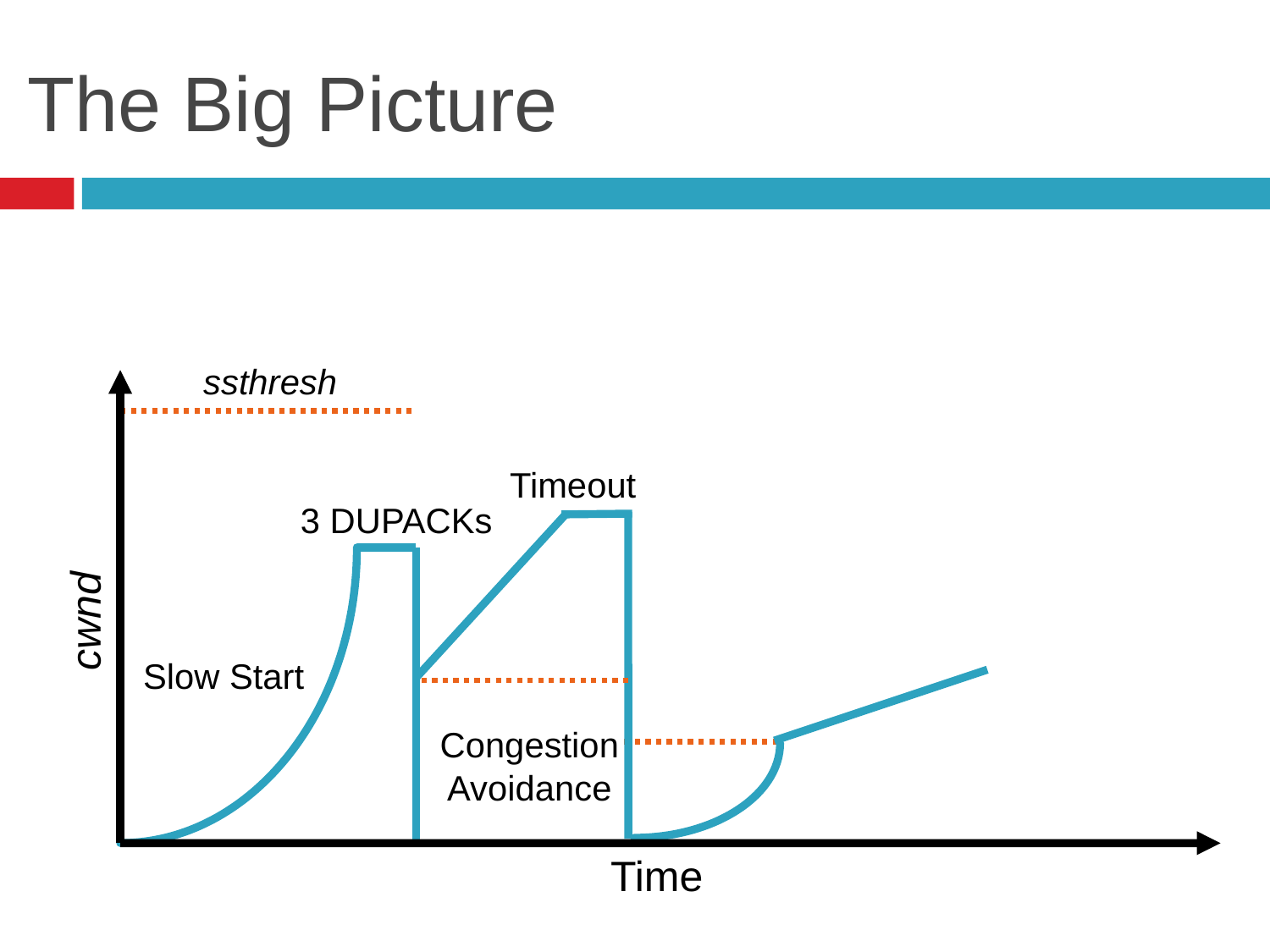

# The Big Picture
56
ssthresh

Timeout
3 DUPACKs

cwnd
Slow Start

Congestion
Avoidance

Time